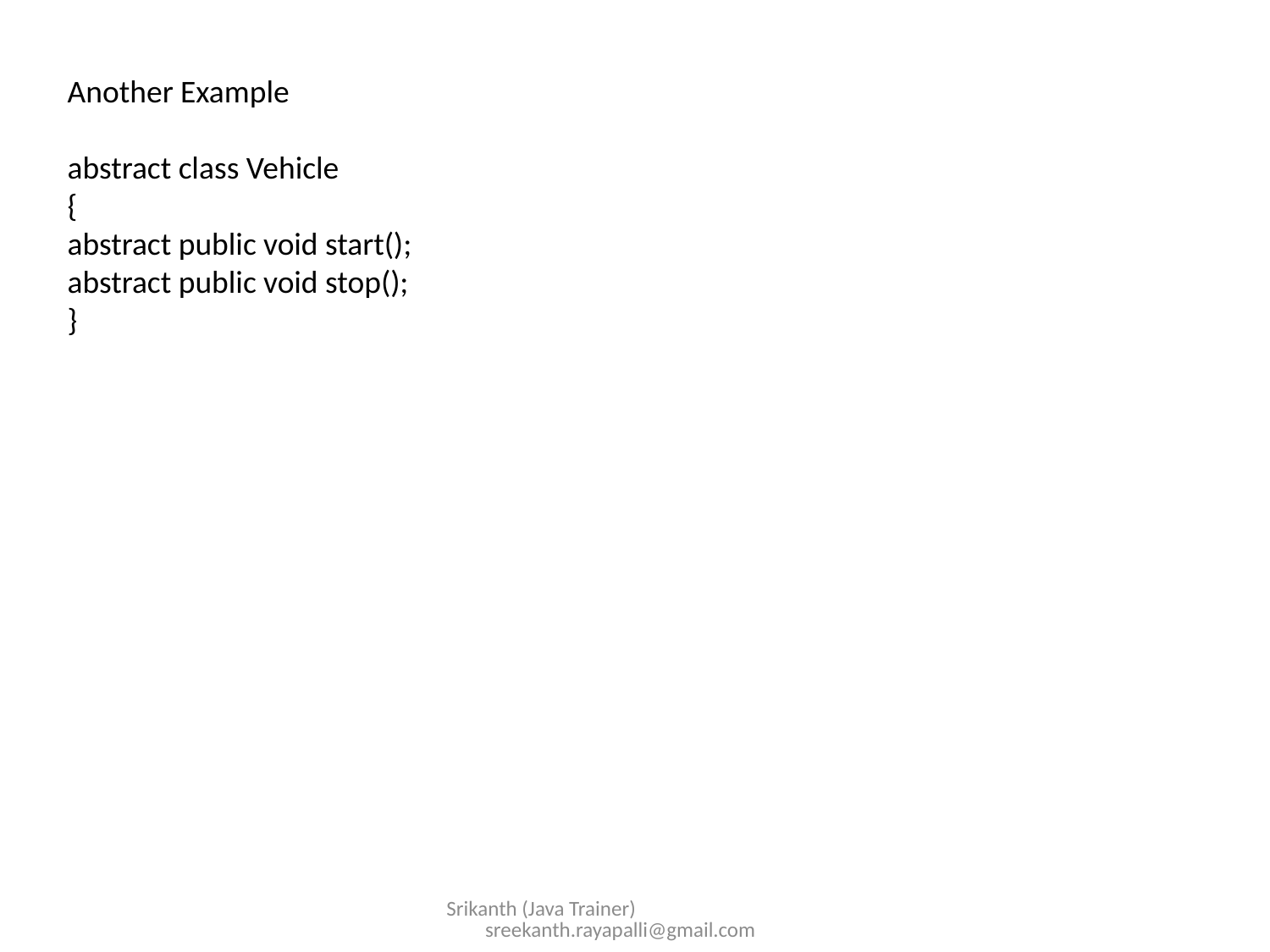

Another Example

abstract class Vehicle
{
abstract public void start();
abstract public void stop();
}
Srikanth (Java Trainer)                                              sreekanth.rayapalli@gmail.com